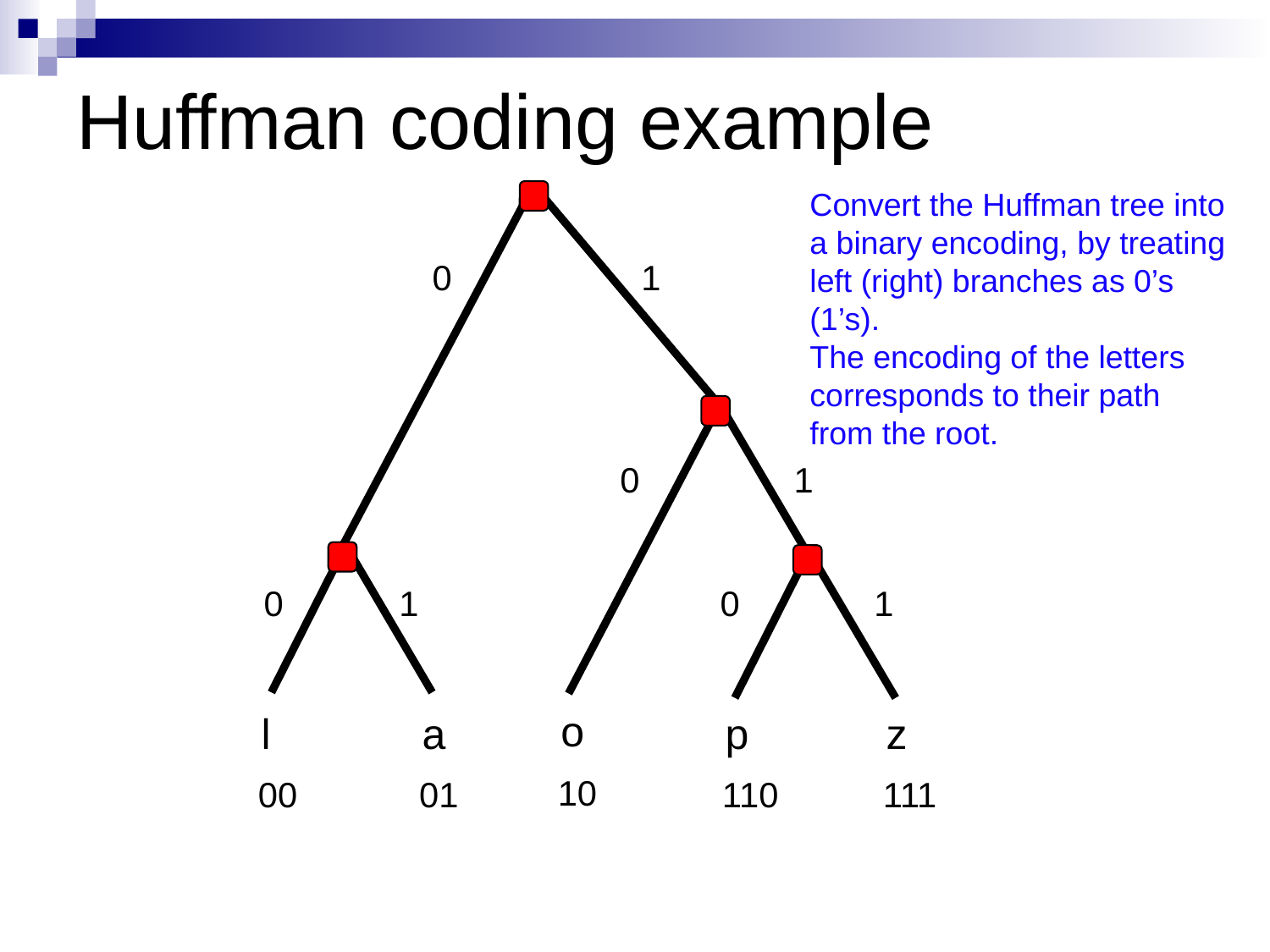

# Huffman coding example
Convert the Huffman tree into a binary encoding, by treating left (right) branches as 0’s (1’s).
The encoding of the letters corresponds to their path from the root.

0
1

0
1

0
1
0
1
o
l
a
p
z
10
00
01
110
111